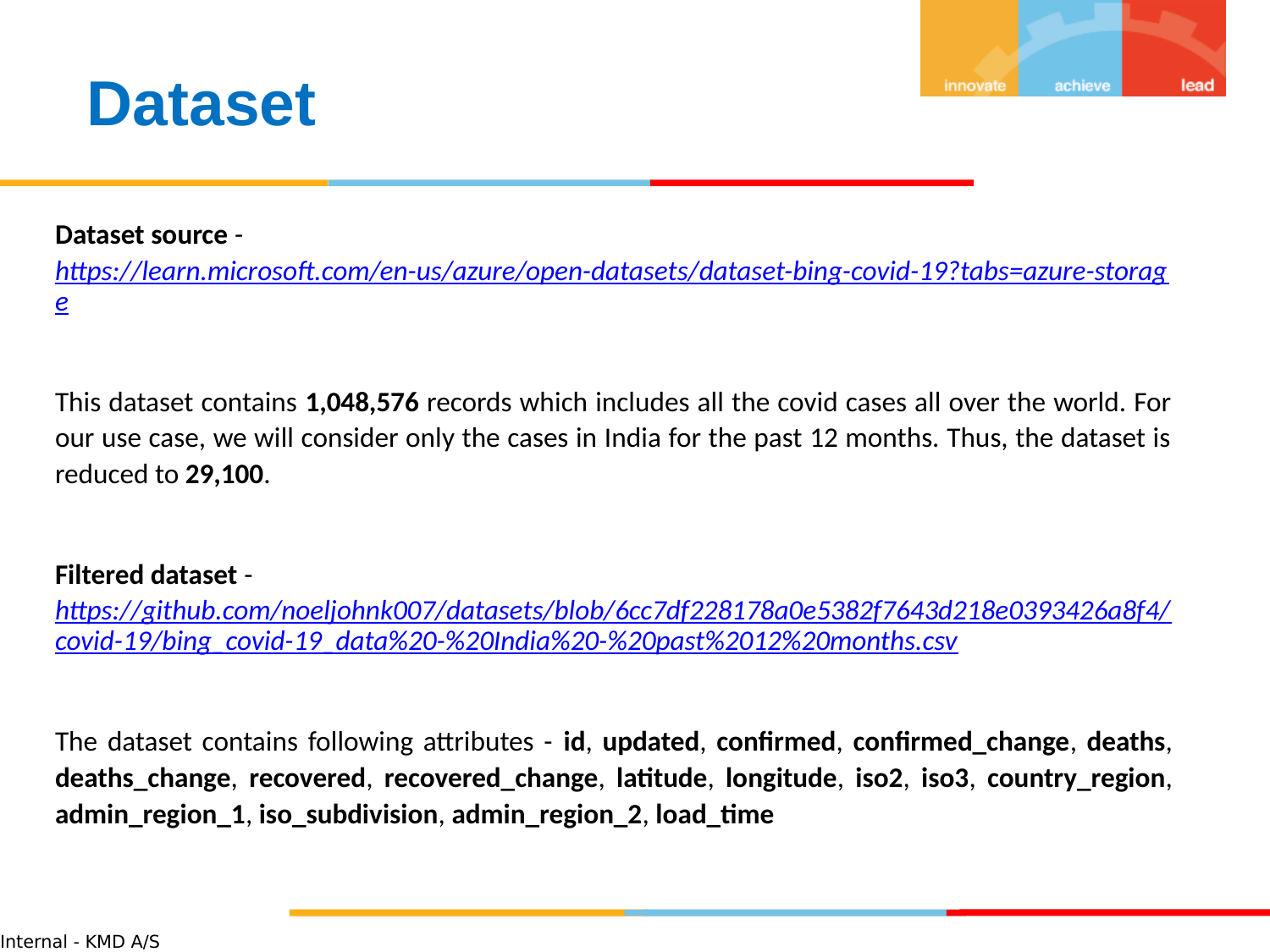

Dataset
Dataset source - https://learn.microsoft.com/en-us/azure/open-datasets/dataset-bing-covid-19?tabs=azure-storage

This dataset contains 1,048,576 records which includes all the covid cases all over the world. For our use case, we will consider only the cases in India for the past 12 months. Thus, the dataset is reduced to 29,100.

Filtered dataset - https://github.com/noeljohnk007/datasets/blob/6cc7df228178a0e5382f7643d218e0393426a8f4/covid-19/bing_covid-19_data%20-%20India%20-%20past%2012%20months.csv

The dataset contains following attributes - id, updated, confirmed, confirmed_change, deaths, deaths_change, recovered, recovered_change, latitude, longitude, iso2, iso3, country_region, admin_region_1, iso_subdivision, admin_region_2, load_time